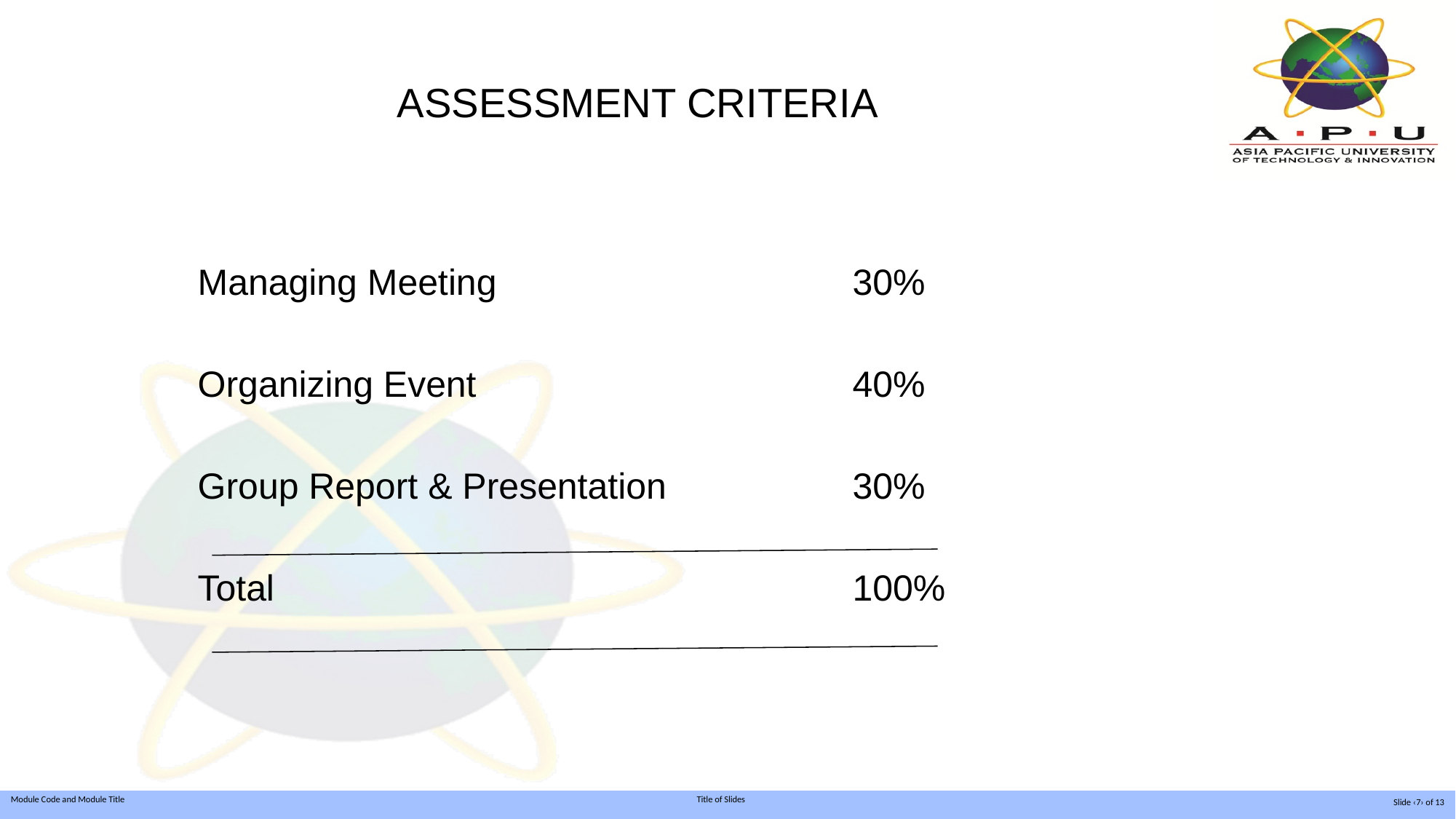

# ASSESSMENT CRITERIA

	Managing Meeting				30%

	Organizing Event				40%

	Group Report & Presentation		30%

	Total						100%

Slide ‹7› of 13